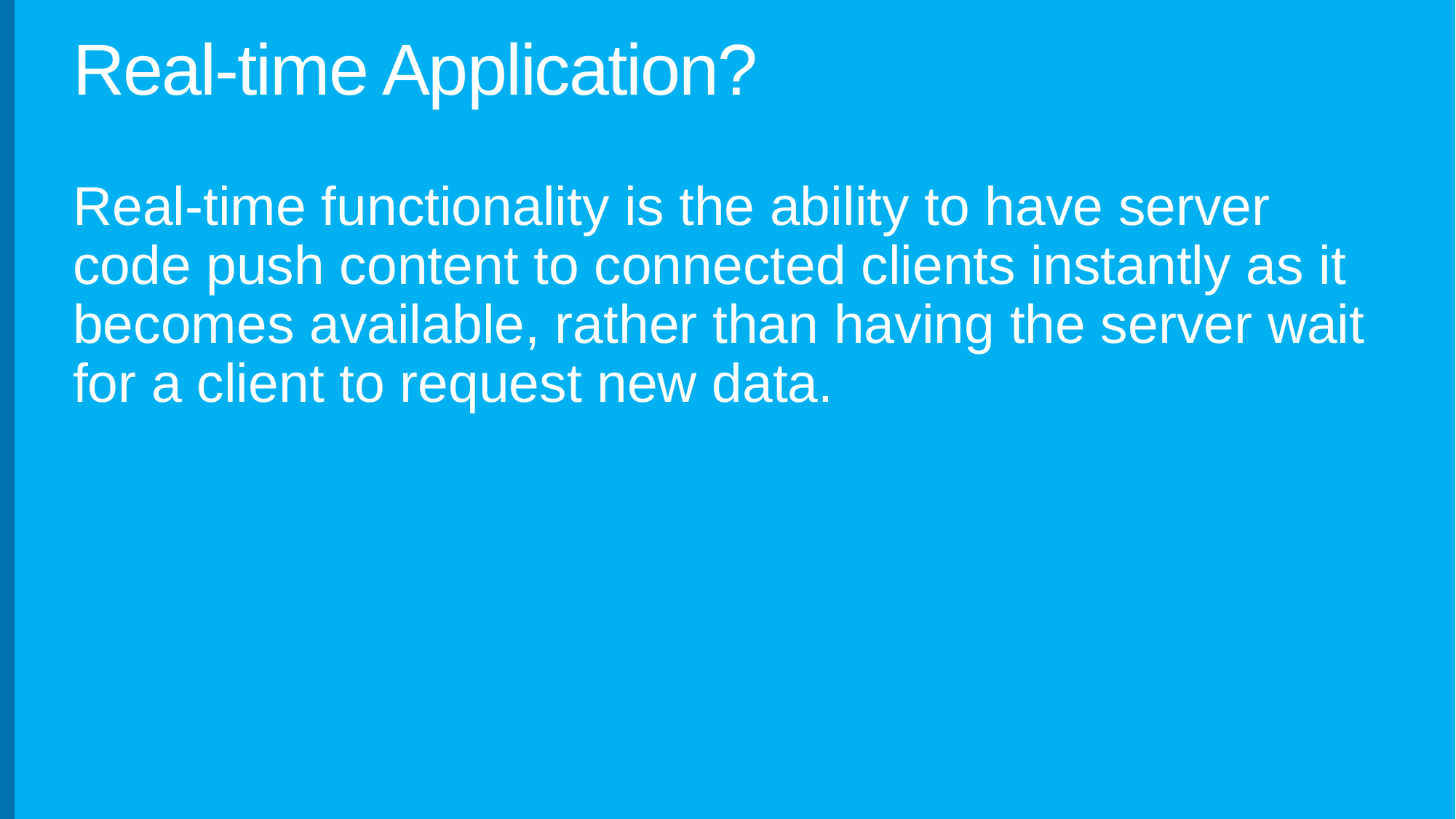

# Real-time Application?
Real-time functionality is the ability to have server code push content to connected clients instantly as it becomes available, rather than having the server wait for a client to request new data.